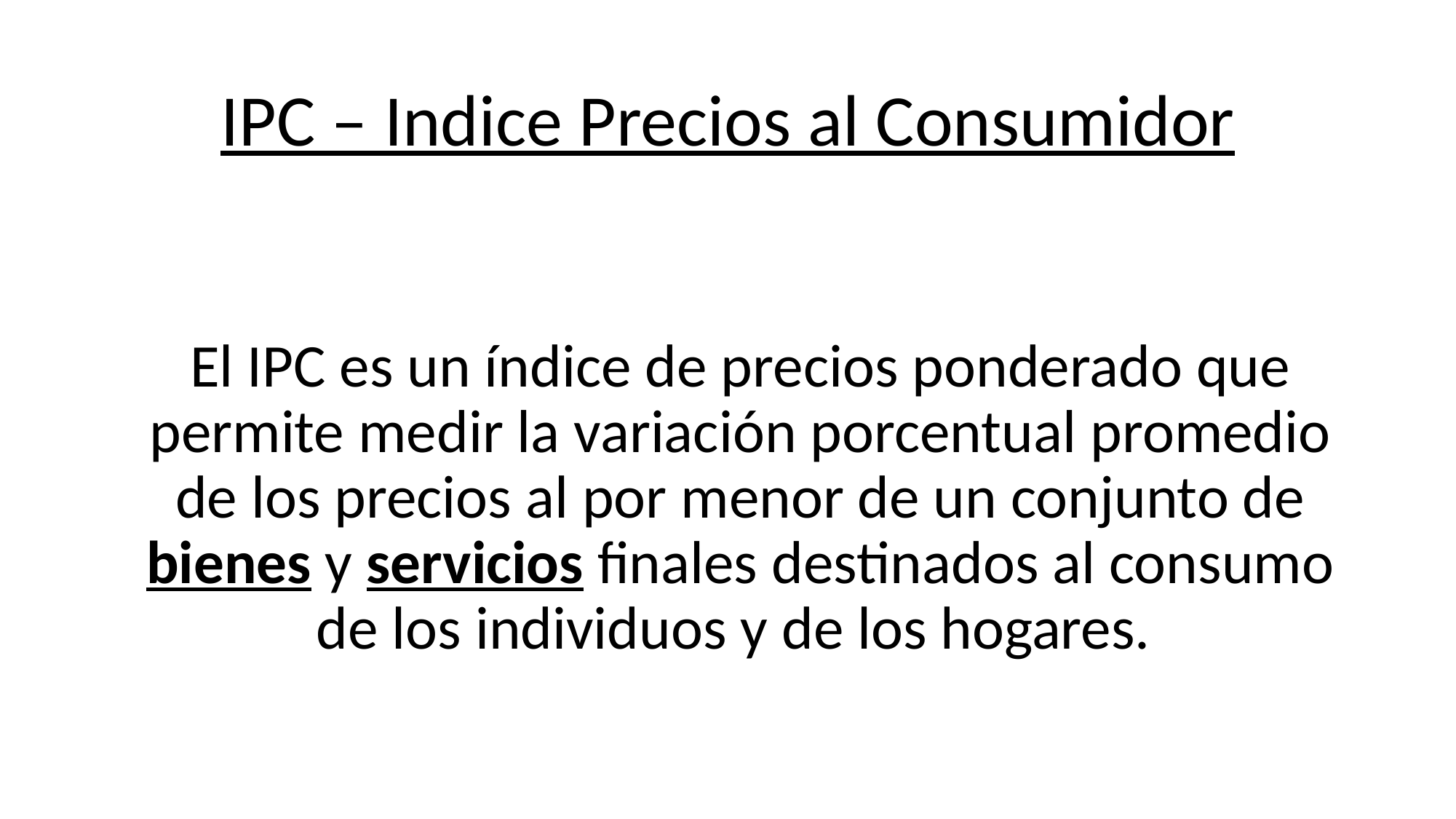

# IPC – Indice Precios al Consumidor

El IPC es un índice de precios ponderado que permite medir la variación porcentual promedio de los precios al por menor de un conjunto de bienes y servicios finales destinados al consumo de los individuos y de los hogares.